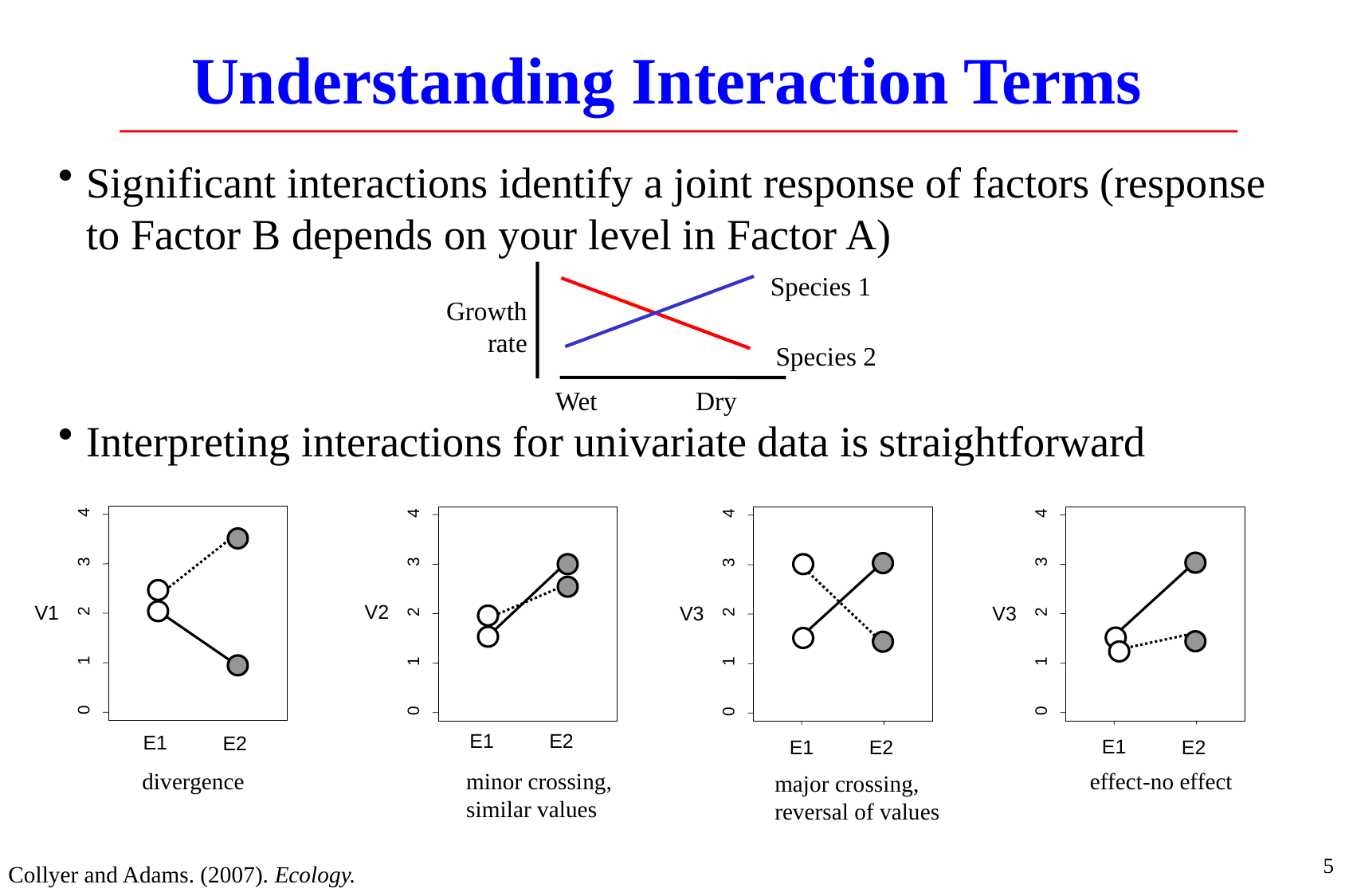

# Understanding Interaction Terms

Significant interactions identify a joint response of factors (response to Factor B depends on your level in Factor A)

Interpreting interactions for univariate data is straightforward

Species 1

Growth rate
Species 2
Wet               Dry
4

3

2

1

0

V1

E1
E2
4

3

2

1

0

V2

E1
E2

4

3

2

1

0

V3

E1
E2

4

3

2

1

0

V3

E1
E2
minor crossing,
similar values
divergence
effect-no effect
major crossing,
reversal of values
5
Collyer and Adams. (2007). Ecology.